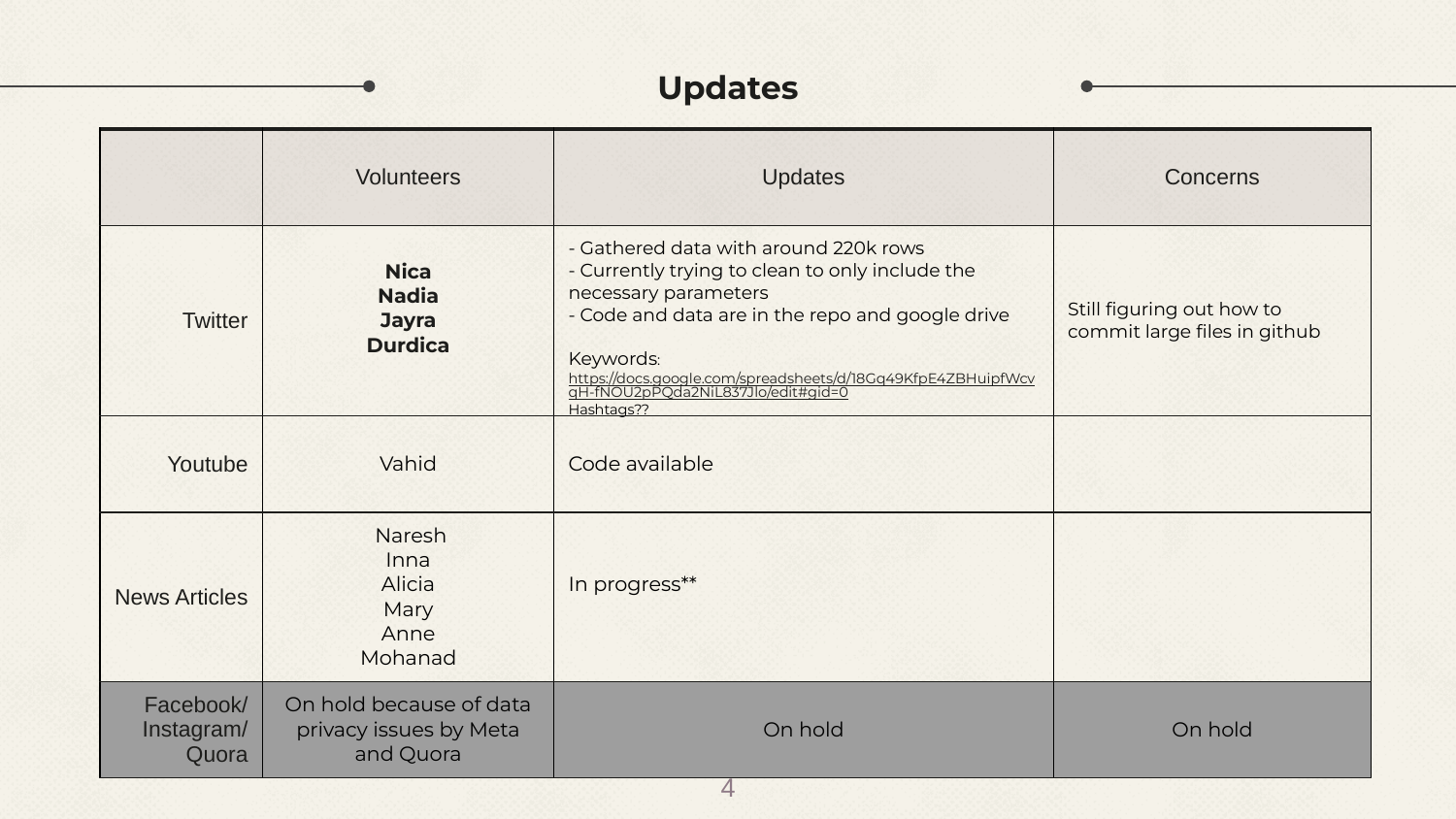

# Updates
|  | Volunteers | Updates | Concerns |
| --- | --- | --- | --- |
| Twitter | Nica Nadia Jayra Durdica | - Gathered data with around 220k rows - Currently trying to clean to only include the necessary parameters - Code and data are in the repo and google drive Keywords: https://docs.google.com/spreadsheets/d/18Gq49KfpE4ZBHuipfWcvqH-fNOU2pPQda2NiL837Jlo/edit#gid=0 Hashtags?? | Still figuring out how to commit large files in github |
| Youtube | Vahid | Code available |  |
| News Articles | Naresh Inna Alicia Mary Anne Mohanad | In progress\*\* |  |
| Facebook/ Instagram/ Quora | On hold because of data privacy issues by Meta and Quora | On hold | On hold |
4